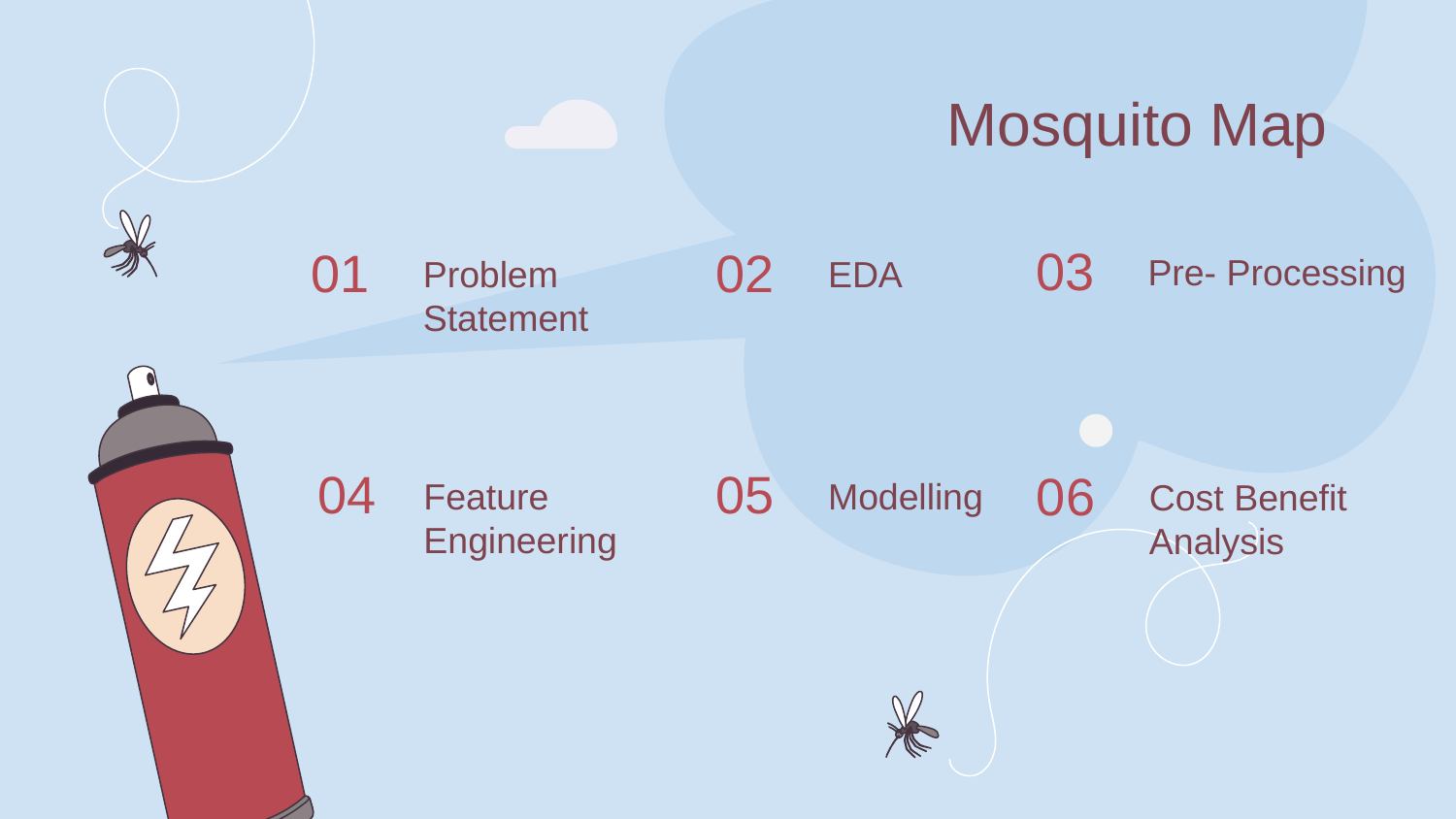

# Mosquito Map

Pre- Processing
Problem  Statement
EDA
03
01
02

Feature Engineering

Modelling
Cost Benefit Analysis
04
05
06